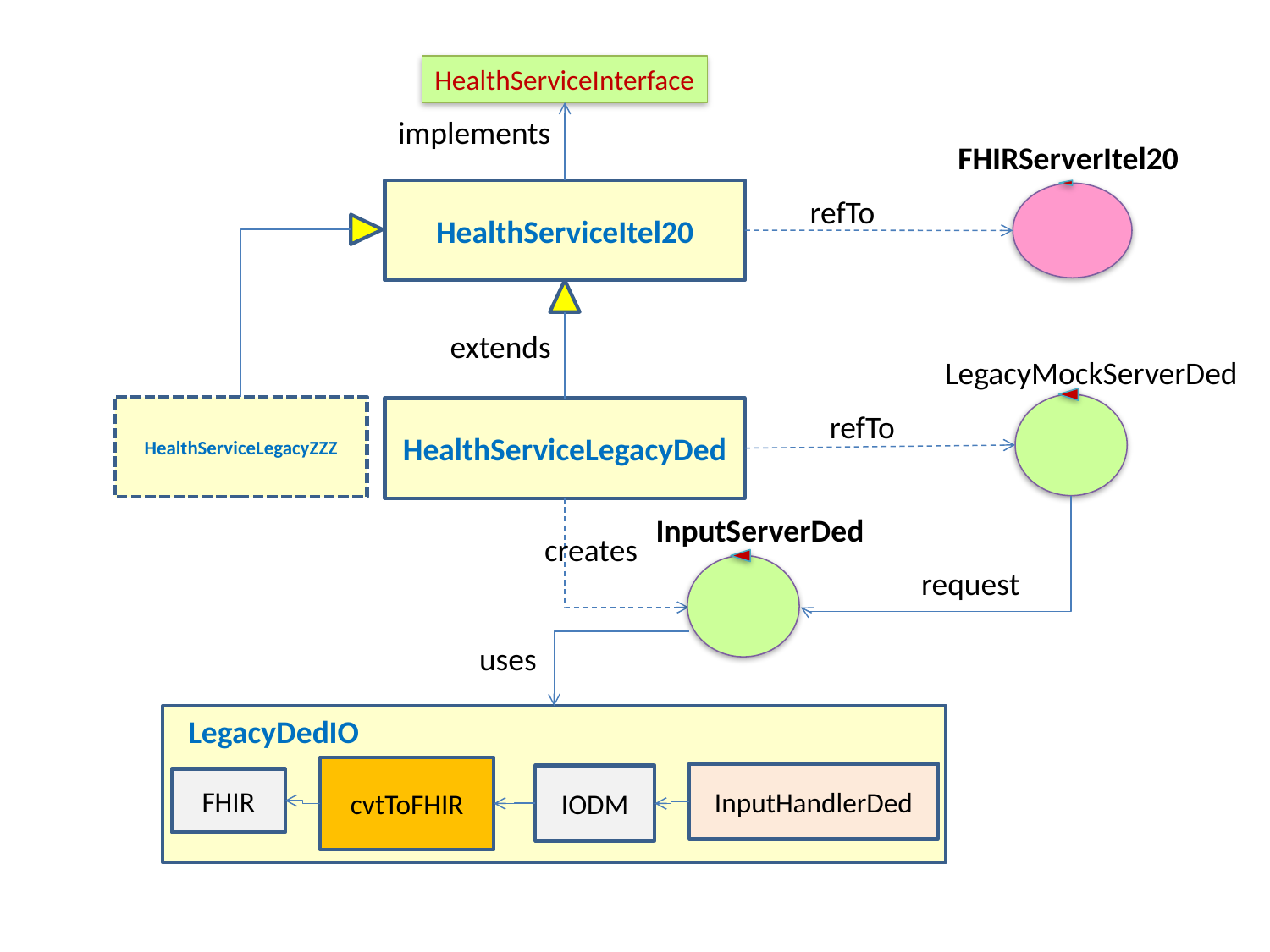

HealthServiceInterface
implements
FHIRServerItel20
HealthServiceItel20

refTo

extends
LegacyMockServerDed

HealthServiceLegacyZZZ
HealthServiceLegacyDed
refTo
InputServerDed
creates

request
uses

LegacyDedIO
cvtToFHIR
InputHandlerDed
IODM
FHIR